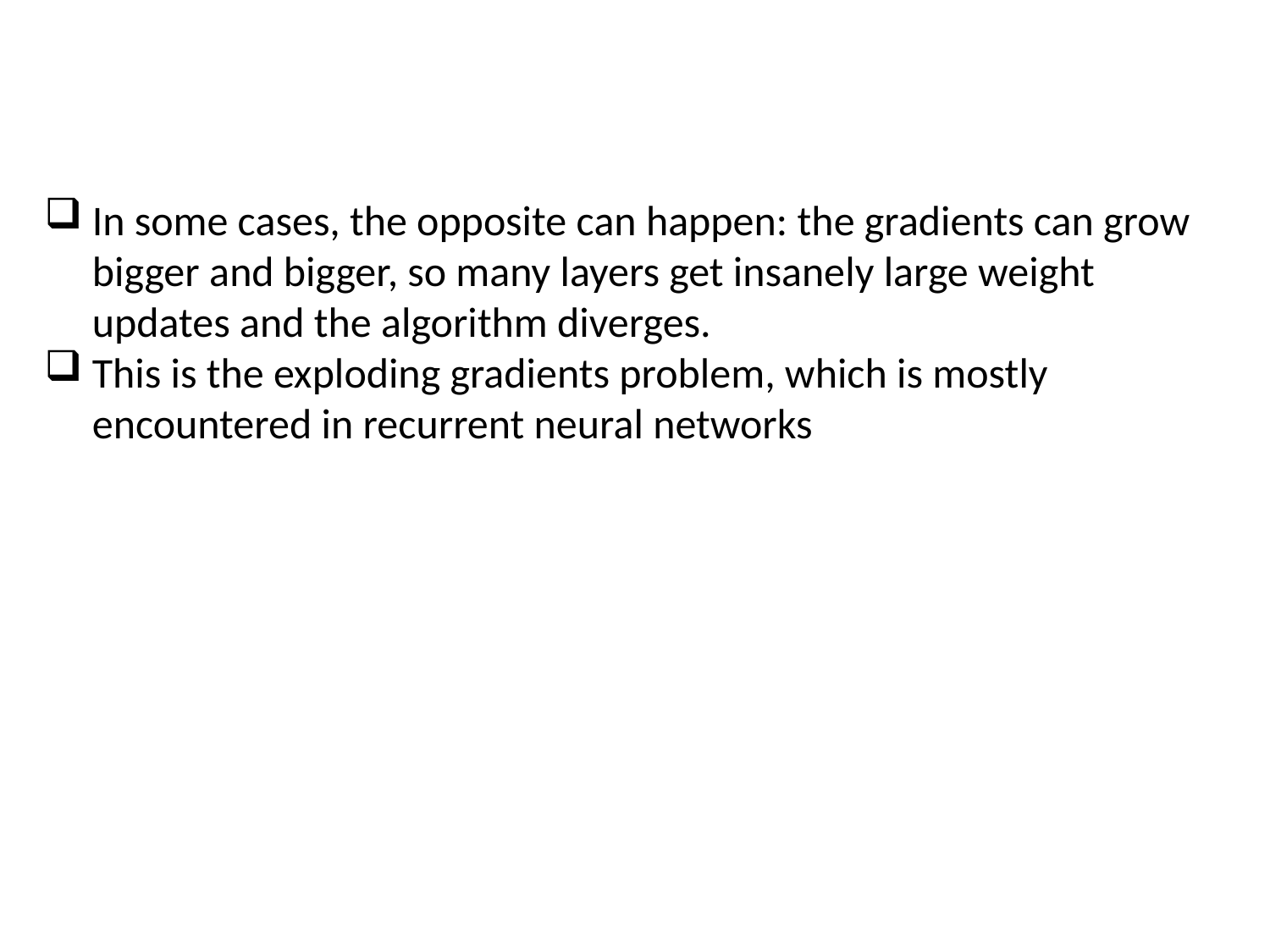

#
In some cases, the opposite can happen: the gradients can grow bigger and bigger, so many layers get insanely large weight updates and the algorithm diverges.
This is the exploding gradients problem, which is mostly encountered in recurrent neural networks